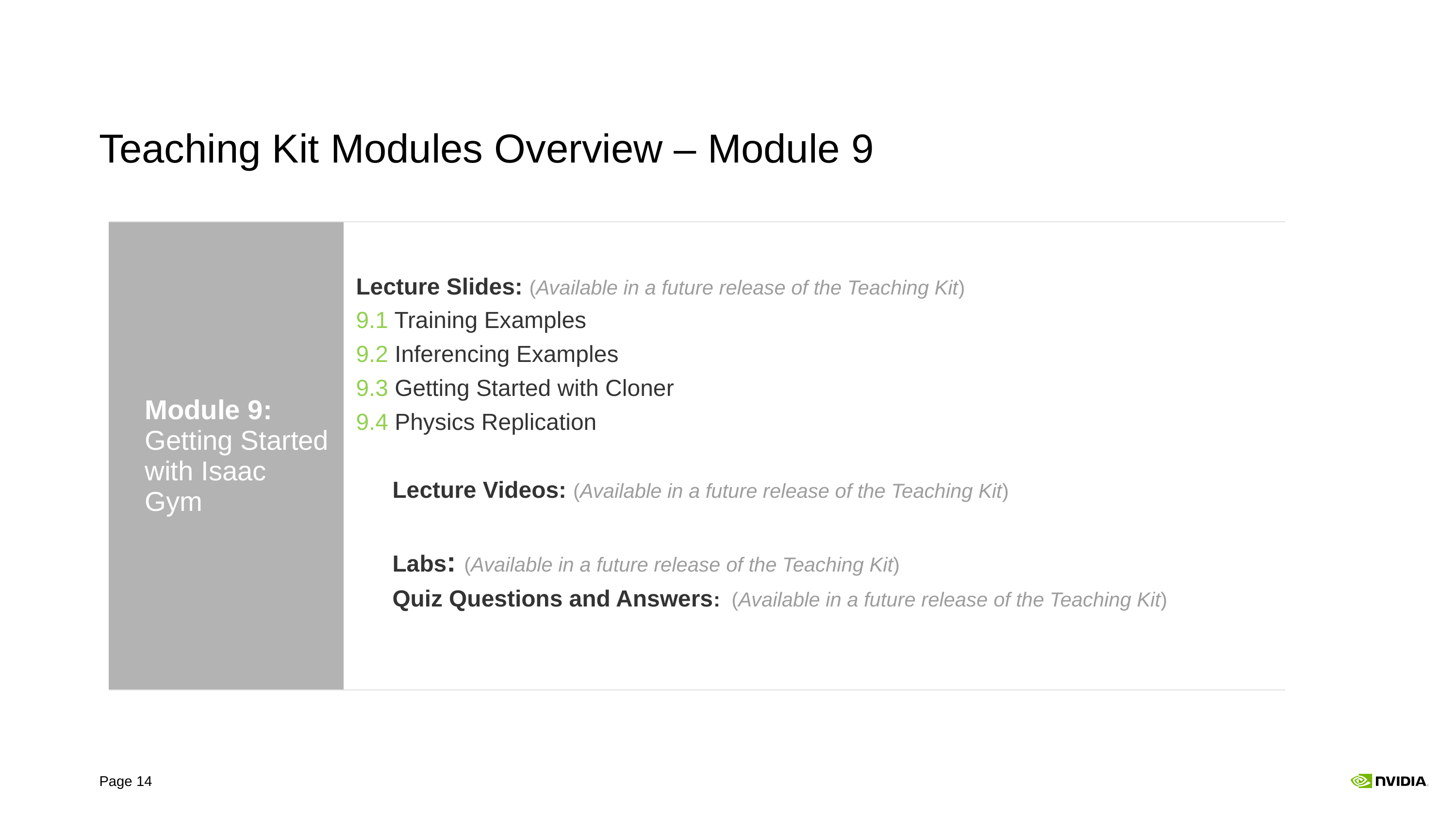

# Teaching Kit Modules Overview – Module 9
| Module 9: Getting Started with Isaac Gym | Lecture Slides: (Available in a future release of the Teaching Kit) 9.1 Training Examples 9.2 Inferencing Examples 9.3 Getting Started with Cloner 9.4 Physics Replication Lecture Videos: (Available in a future release of the Teaching Kit) Labs: (Available in a future release of the Teaching Kit) Quiz Questions and Answers: (Available in a future release of the Teaching Kit) |
| --- | --- |